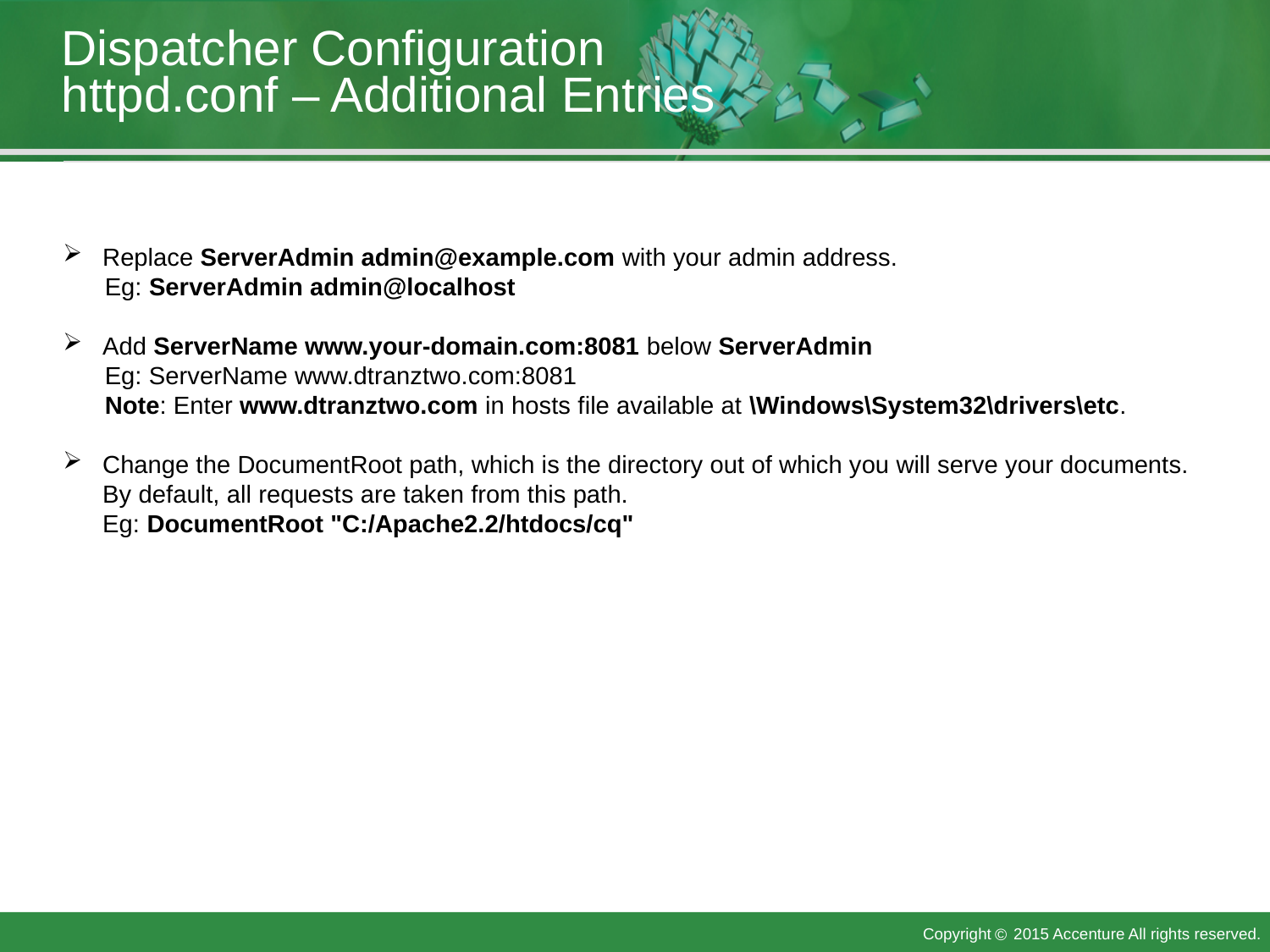

# Dispatcher Configuration httpd.conf – Additional Entries
Replace ServerAdmin admin@example.com with your admin address.
      Eg: ServerAdmin admin@localhost
Add ServerName www.your-domain.com:8081 below ServerAdmin
      Eg: ServerName www.dtranztwo.com:8081
      Note: Enter www.dtranztwo.com in hosts file available at \Windows\System32\drivers\etc.

Change the DocumentRoot path, which is the directory out of which you will serve your documents. By default, all requests are taken from this path.
Eg: DocumentRoot "C:/Apache2.2/htdocs/cq"